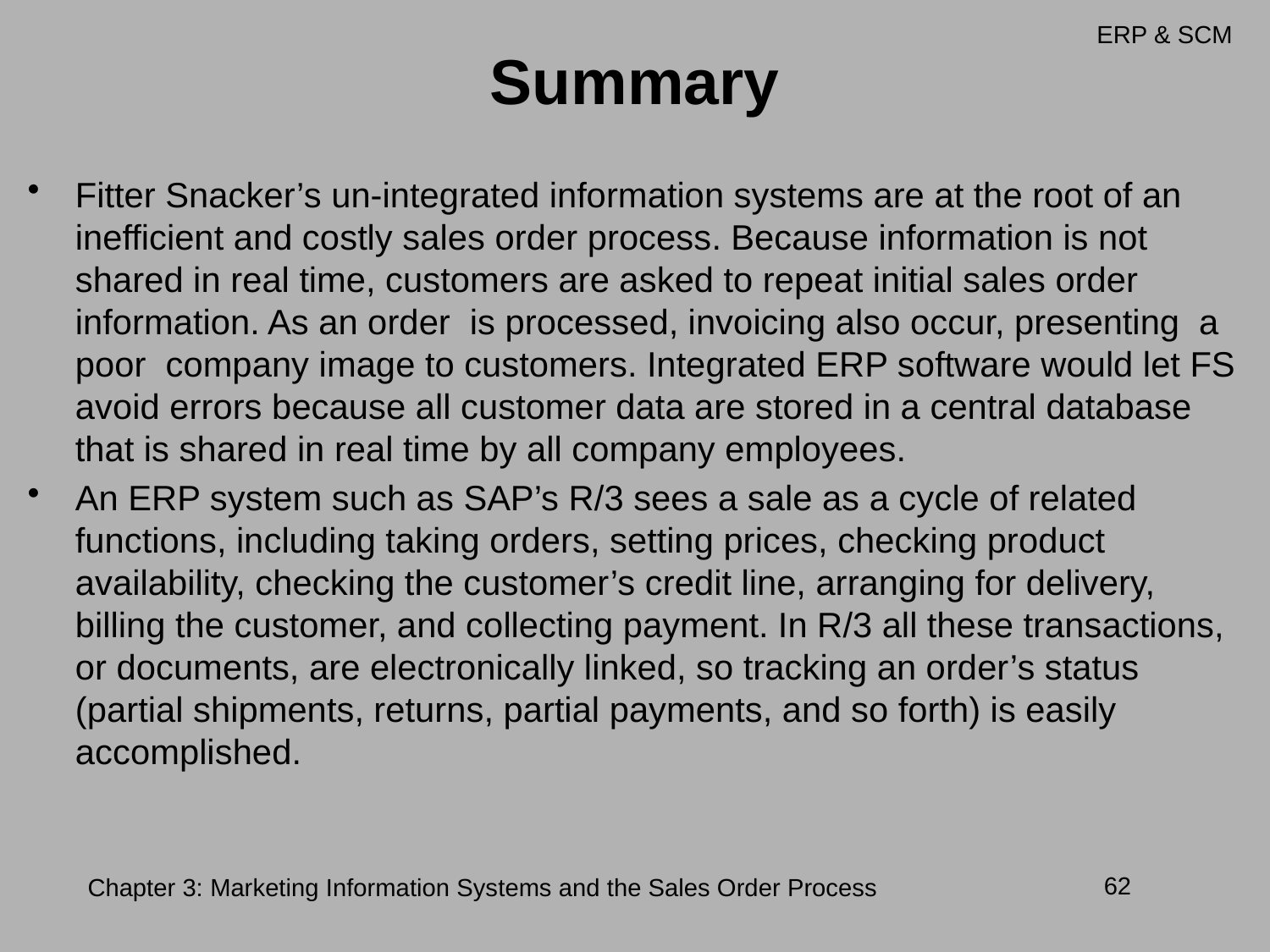

# Summary
Fitter Snacker’s un-integrated information systems are at the root of an inefficient and costly sales order process. Because information is not shared in real time, customers are asked to repeat initial sales order information. As an order  is processed, invoicing also occur, presenting  a poor  company image to customers. Integrated ERP software would let FS avoid errors because all customer data are stored in a central database that is shared in real time by all company employees.
An ERP system such as SAP’s R/3 sees a sale as a cycle of related functions, including taking orders, setting prices, checking product availability, checking the customer’s credit line, arranging for delivery, billing the customer, and collecting payment. In R/3 all these transactions, or documents, are electronically linked, so tracking an order’s status (partial shipments, returns, partial payments, and so forth) is easily accomplished.
Chapter 3: Marketing Information Systems and the Sales Order Process